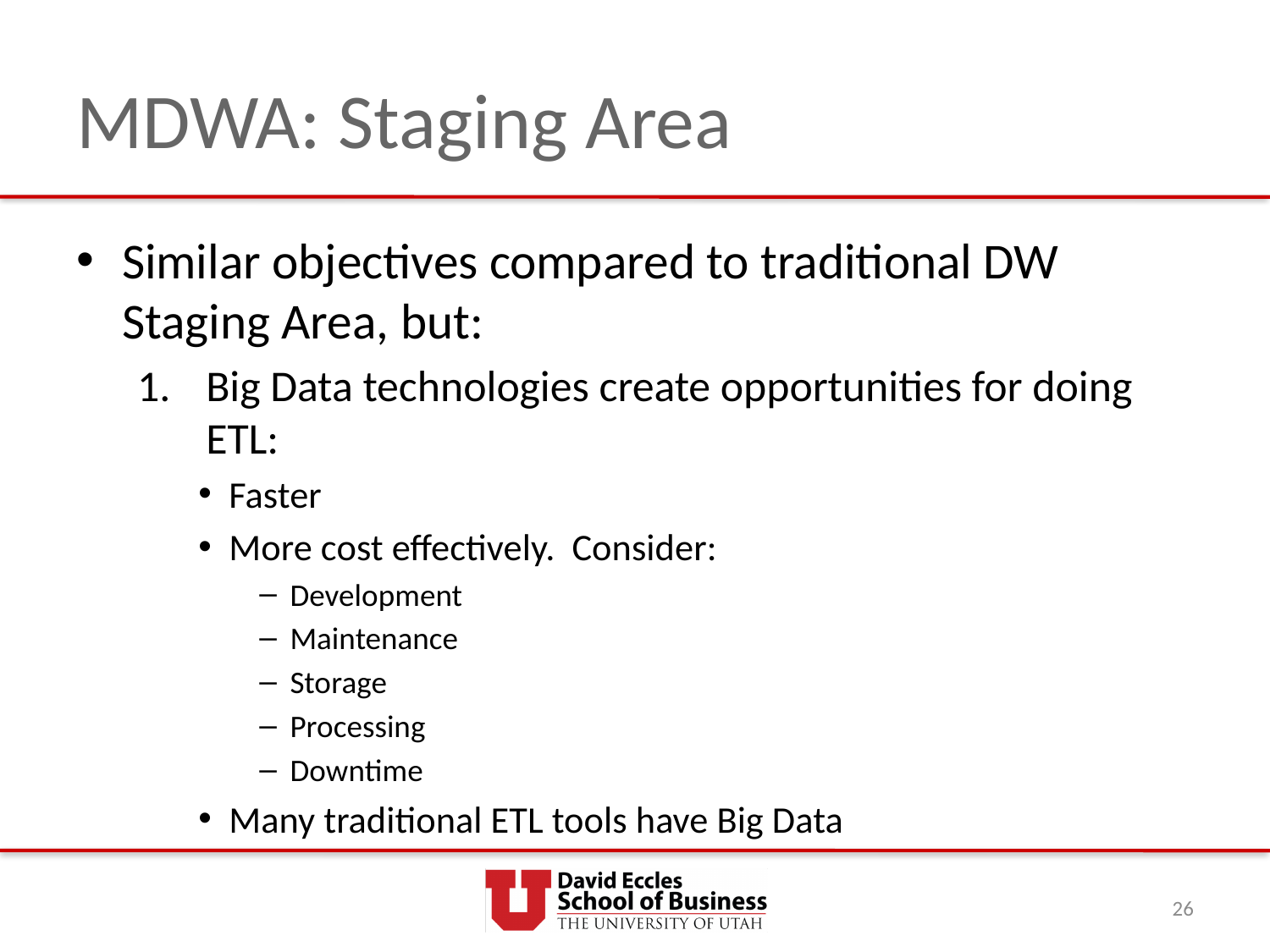

# MDWA: Staging Area
Similar objectives compared to traditional DW Staging Area, but:
Big Data technologies create opportunities for doing ETL:
Faster
More cost effectively.  Consider:
Development
Maintenance
Storage
Processing
Downtime
Many traditional ETL tools have Big Data
26